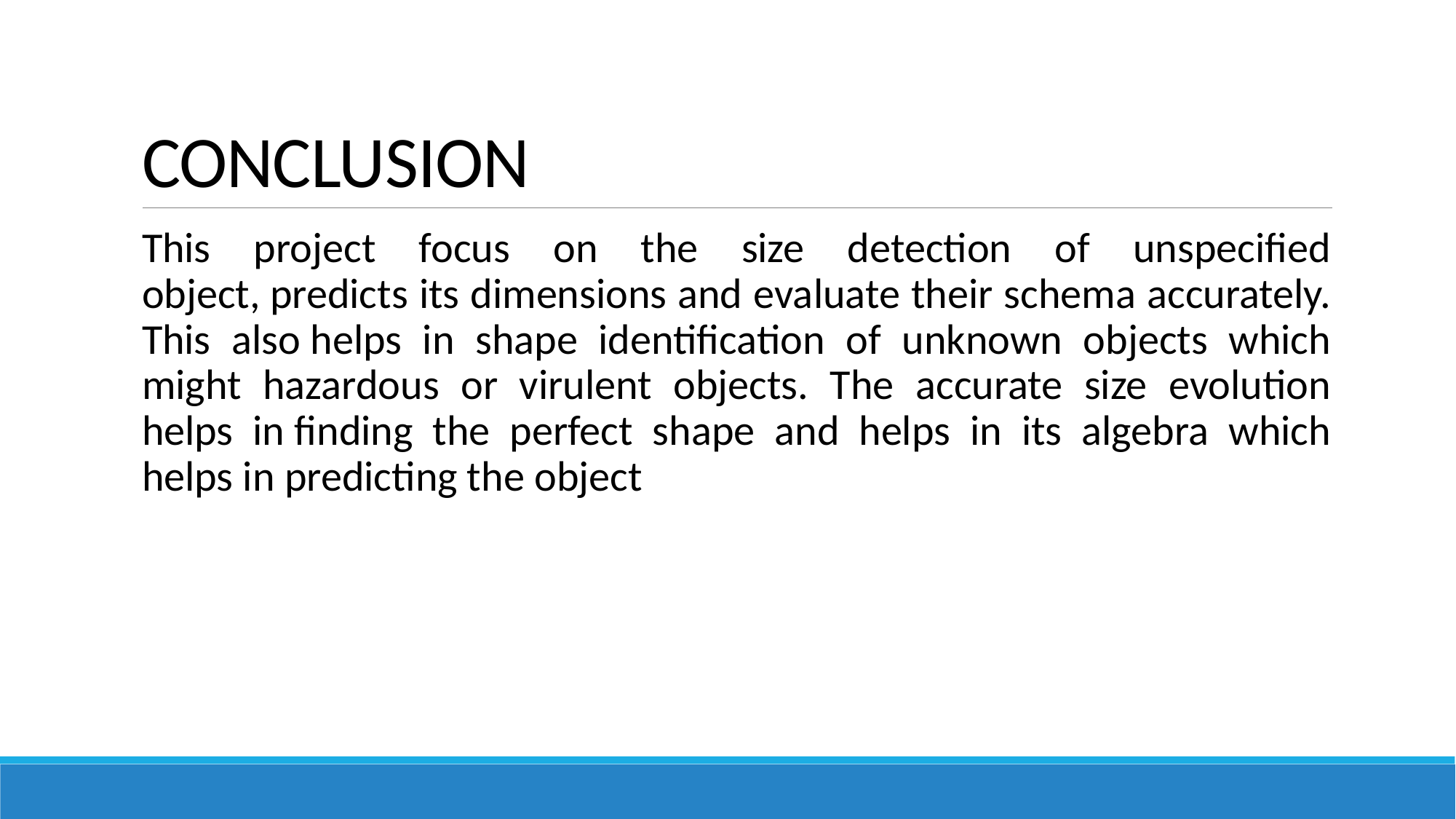

# CONCLUSION
This project focus on the size detection of unspecified object, predicts its dimensions and evaluate their schema accurately. This also helps in shape identification of unknown objects which might hazardous or virulent objects. The accurate size evolution helps in finding the perfect shape and helps in its algebra which helps in predicting the object